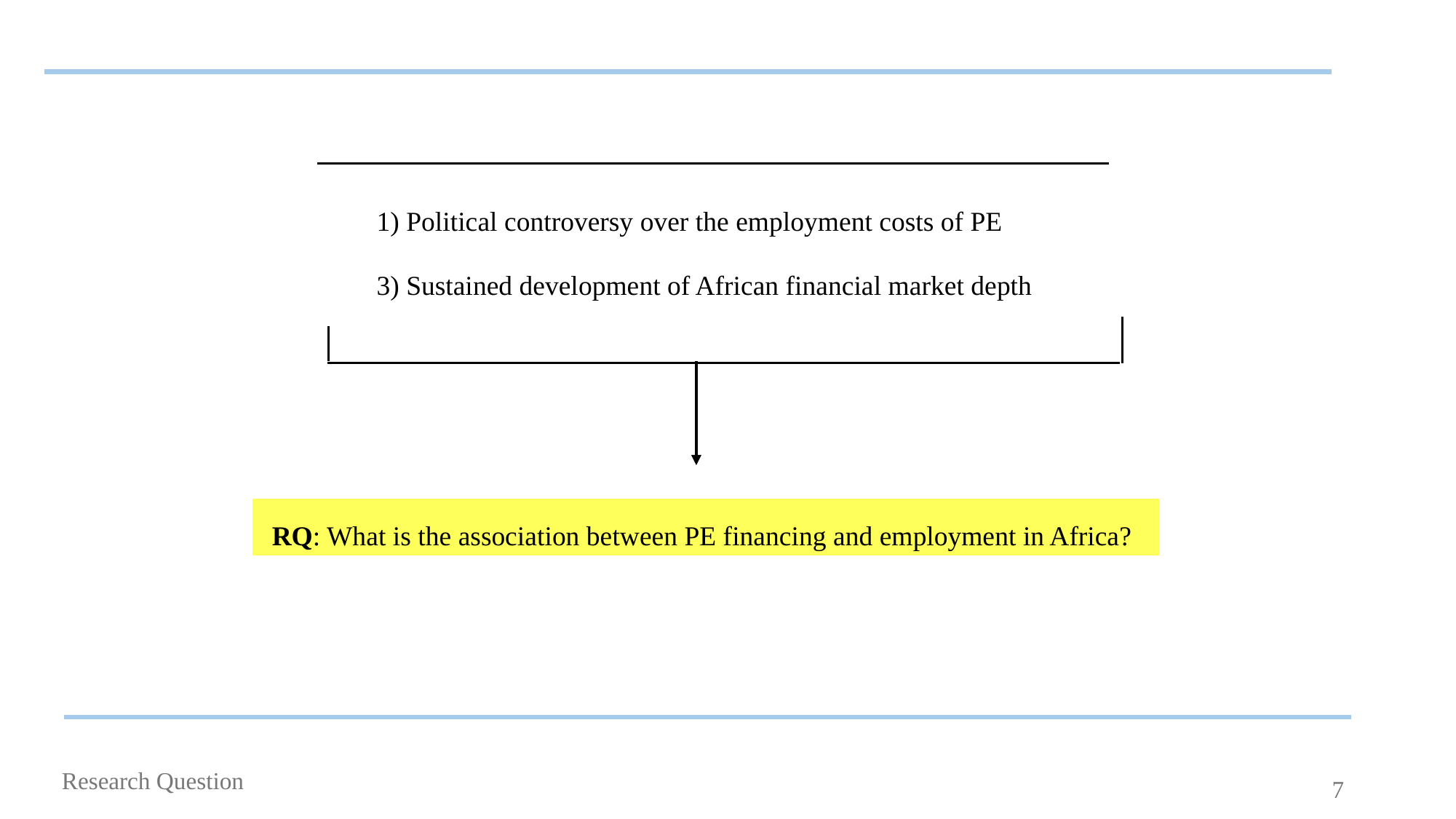

1) Political controversy over the employment costs of PE
3) Sustained development of African financial market depth
RQ: What is the association between PE financing and employment in Africa?
Research Question
7